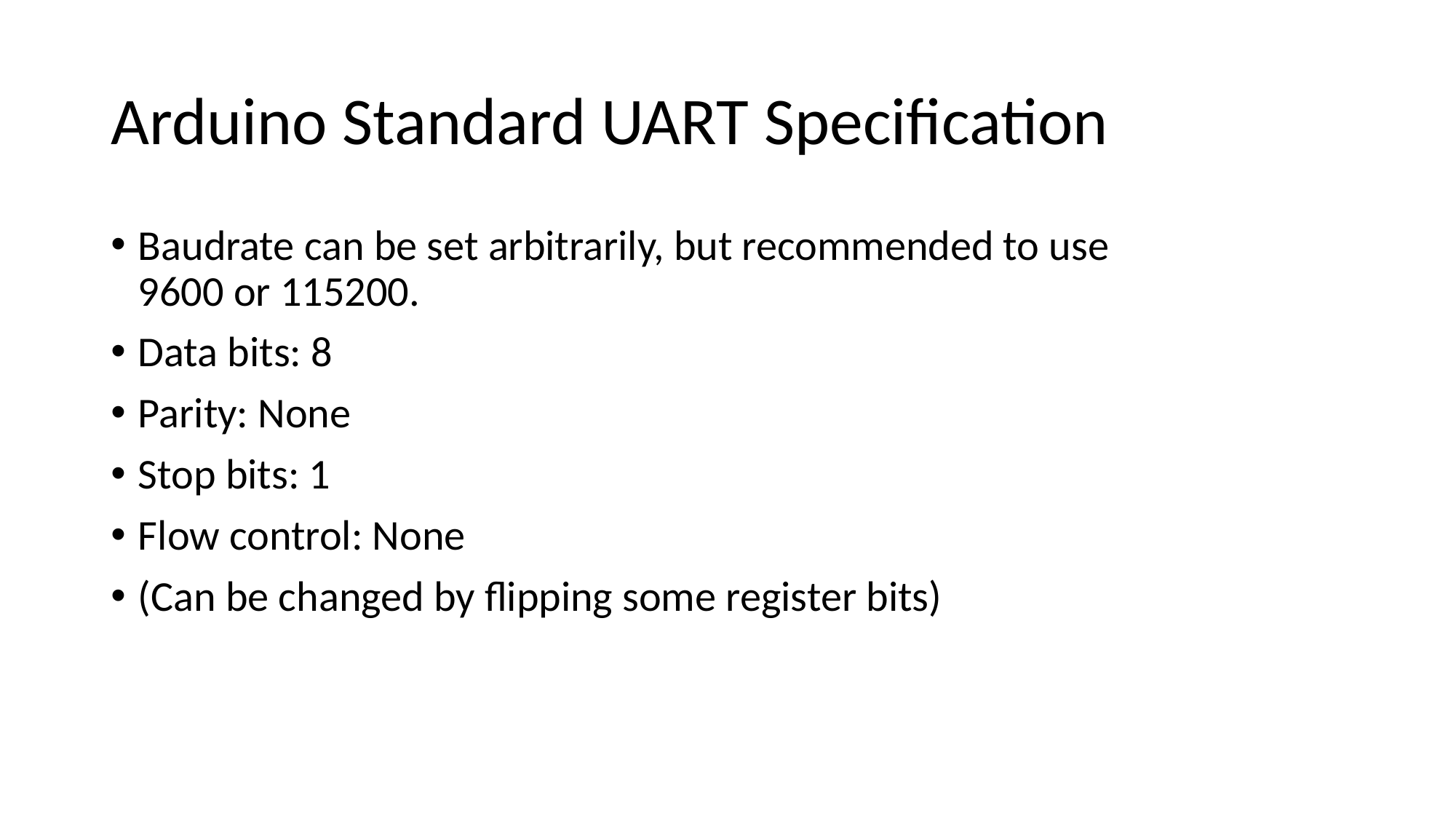

# Arduino Standard UART Specification
Baudrate can be set arbitrarily, but recommended to use
9600 or 115200.
Data bits: 8
Parity: None
Stop bits: 1
Flow control: None
(Can be changed by flipping some register bits)